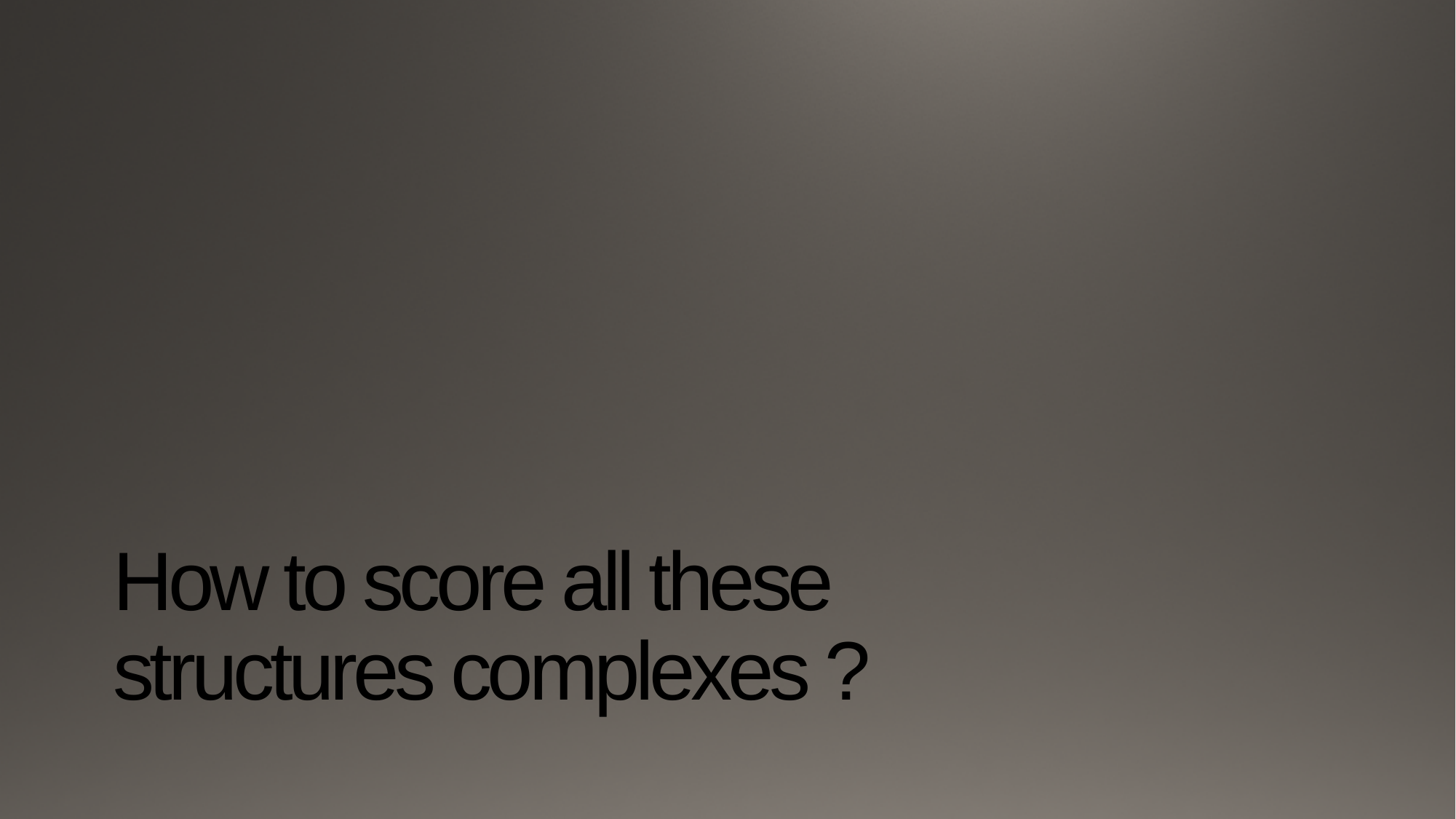

# How to score all these structures complexes ?